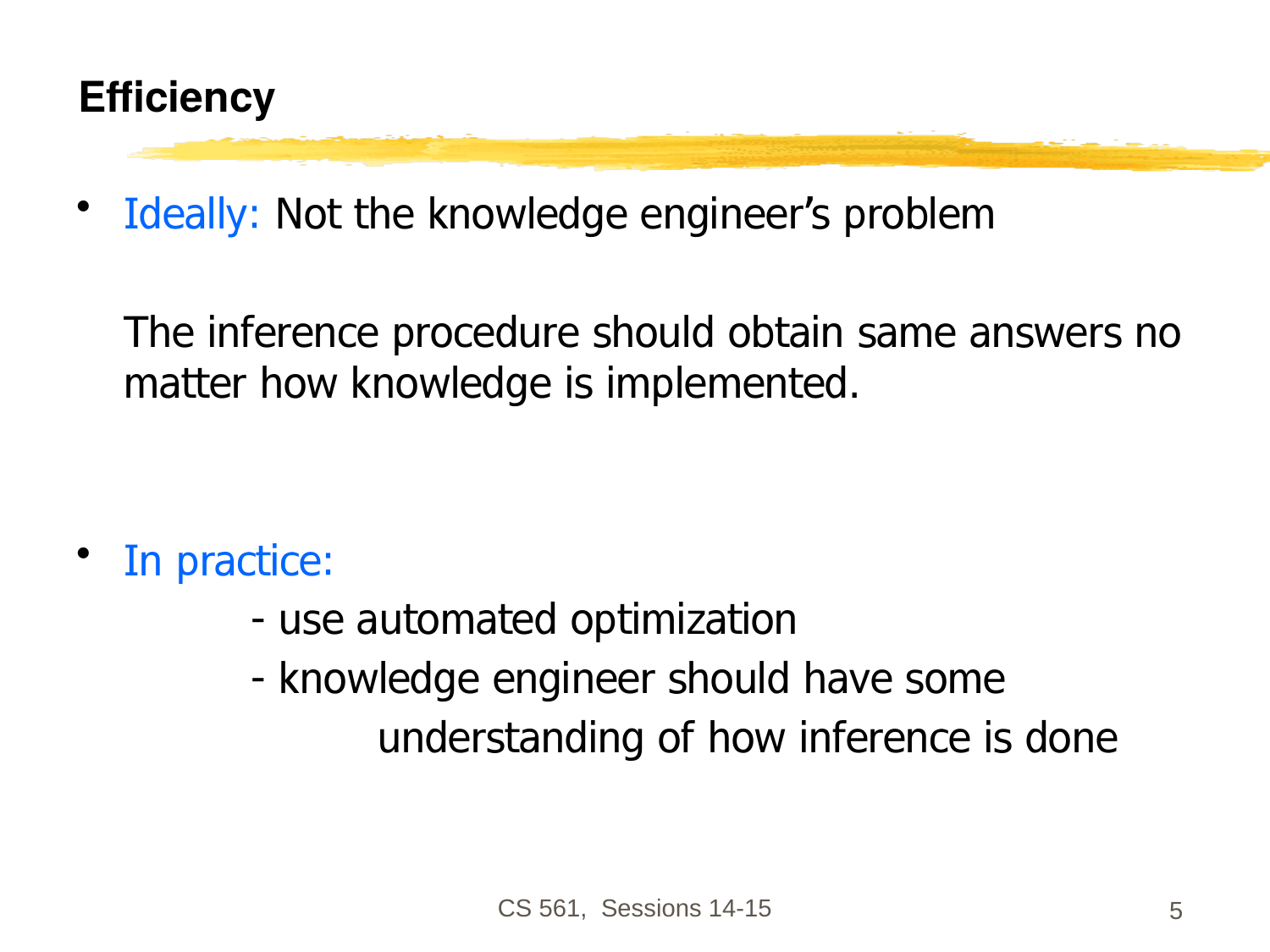

# Efficiency
Ideally: Not the knowledge engineer’s problem

	The inference procedure should obtain same answers no matter how knowledge is implemented.

In practice:
		- use automated optimization
		- knowledge engineer should have some
			understanding of how inference is done
CS 561,  Sessions 14-15
5